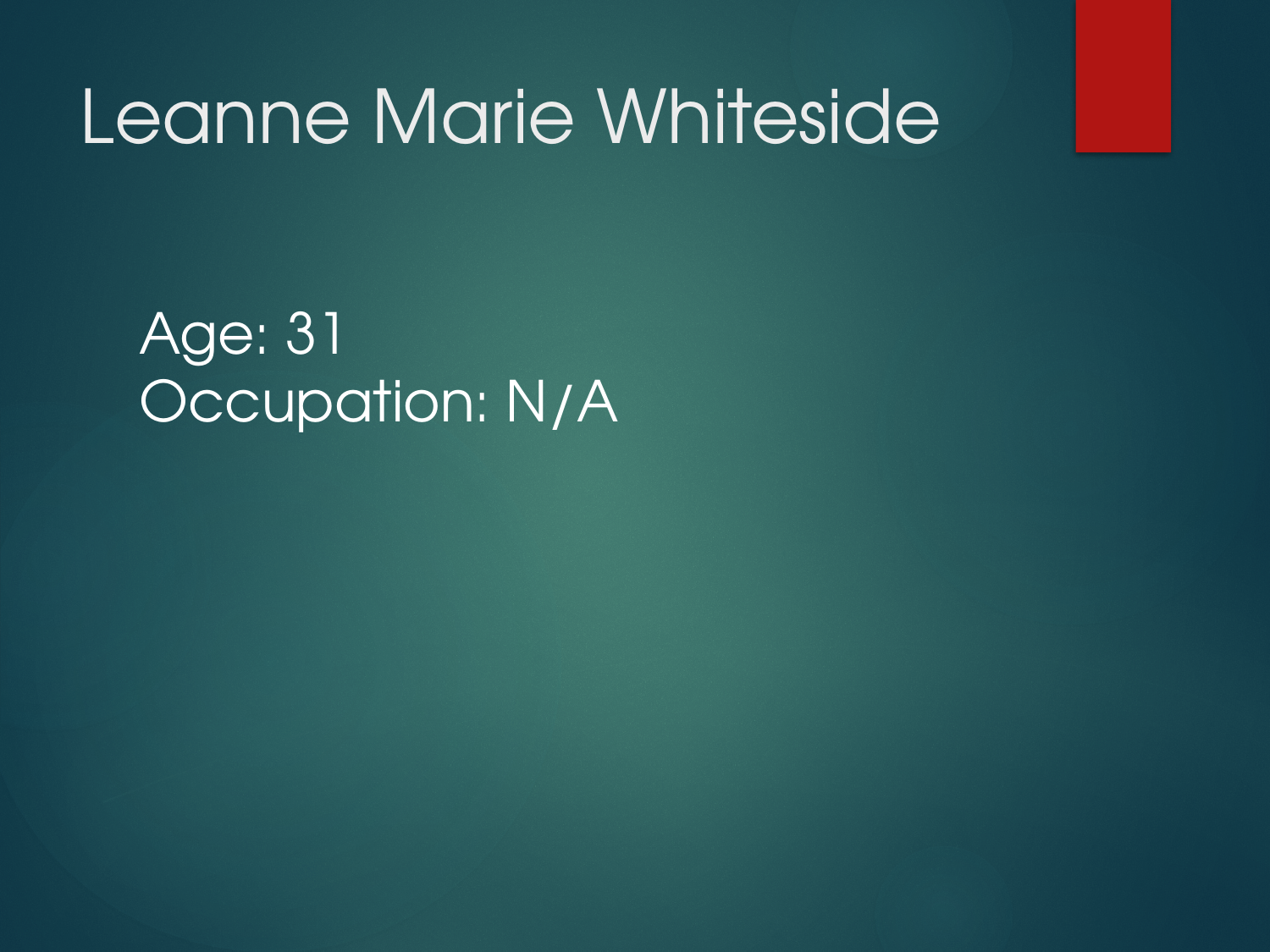

# Leanne Marie Whiteside

Age: 31
Occupation: N/A